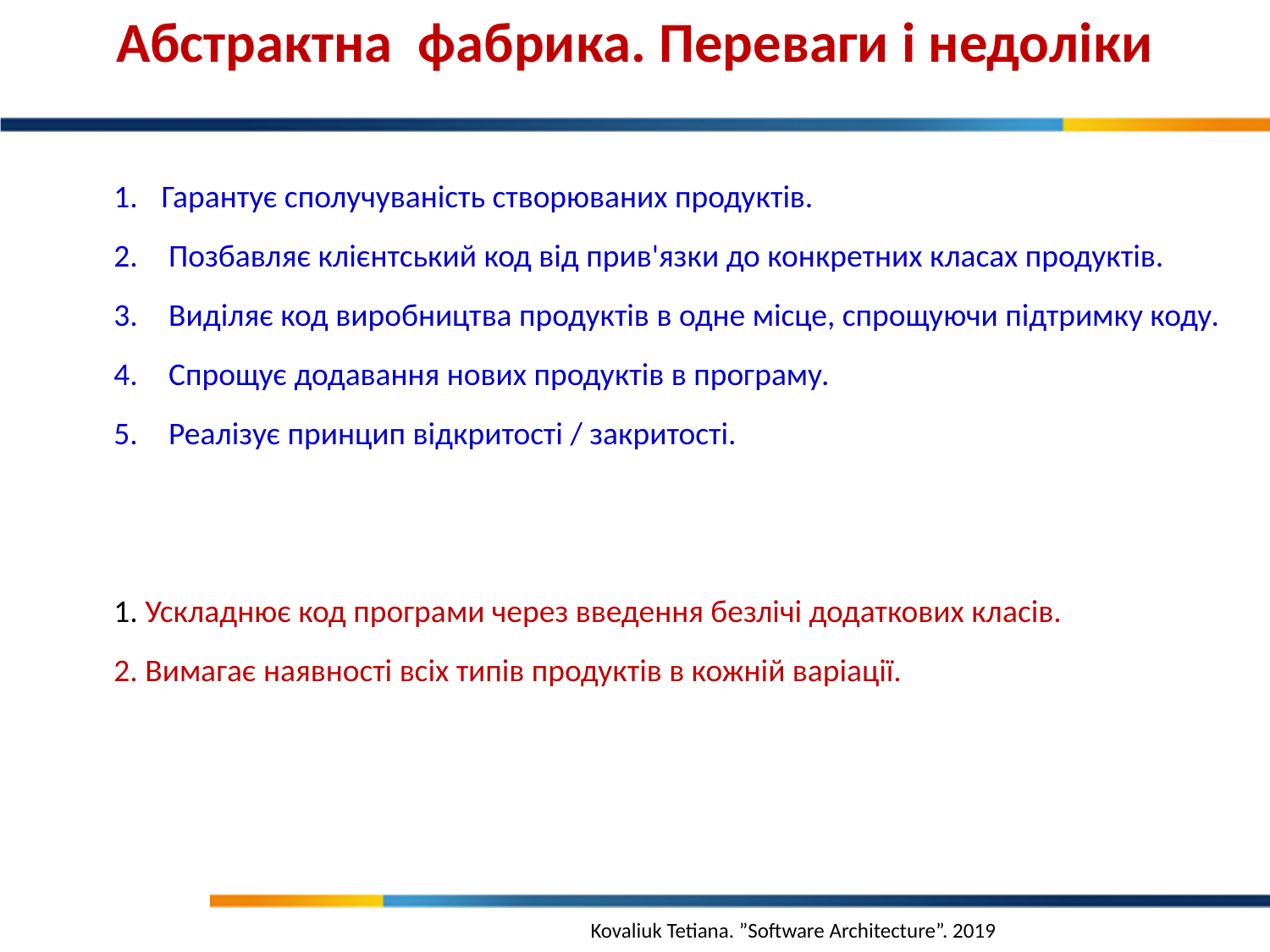

Абстрактна  фабрика. Переваги і недоліки
Гарантує сполучуваність створюваних продуктів.
 Позбавляє клієнтський код від прив'язки до конкретних класах продуктів.
 Виділяє код виробництва продуктів в одне місце, спрощуючи підтримку коду.
 Спрощує додавання нових продуктів в програму.
 Реалізує принцип відкритості / закритості.

1. Ускладнює код програми через введення безлічі додаткових класів.
2. Вимагає наявності всіх типів продуктів в кожній варіації.